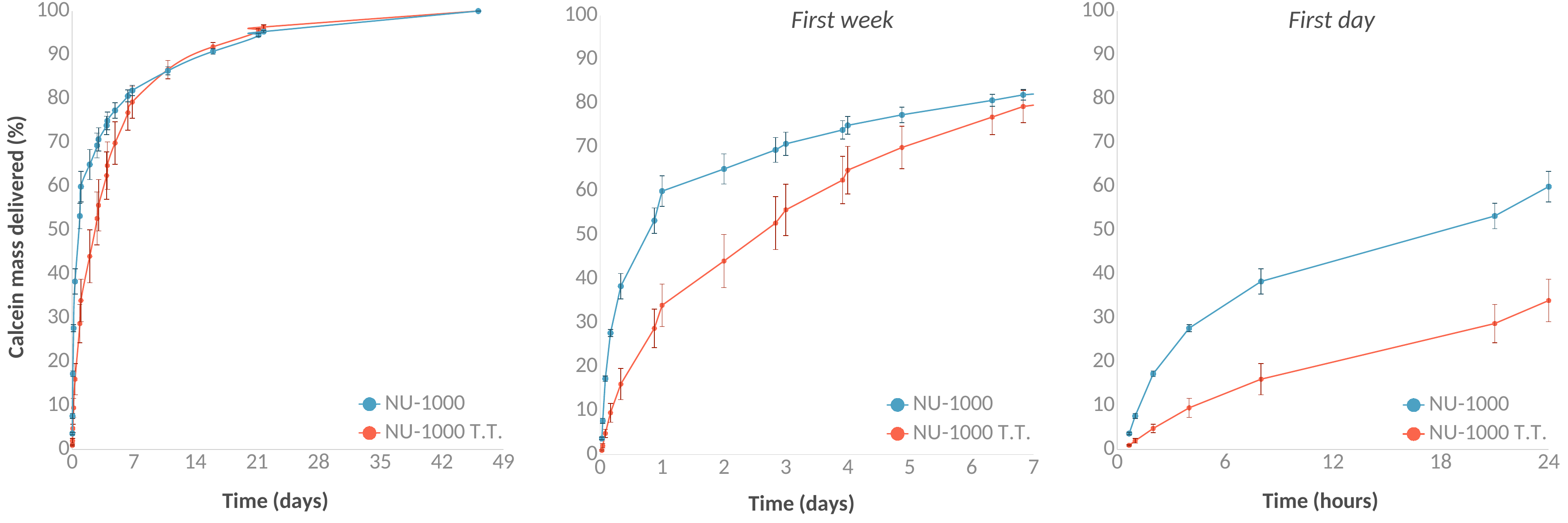

### Chart

| Category |  |  |
|---|---|---|
First week

### Chart

| Category |  |  |
|---|---|---|
First day

### Chart

| Category |  |  |
|---|---|---|